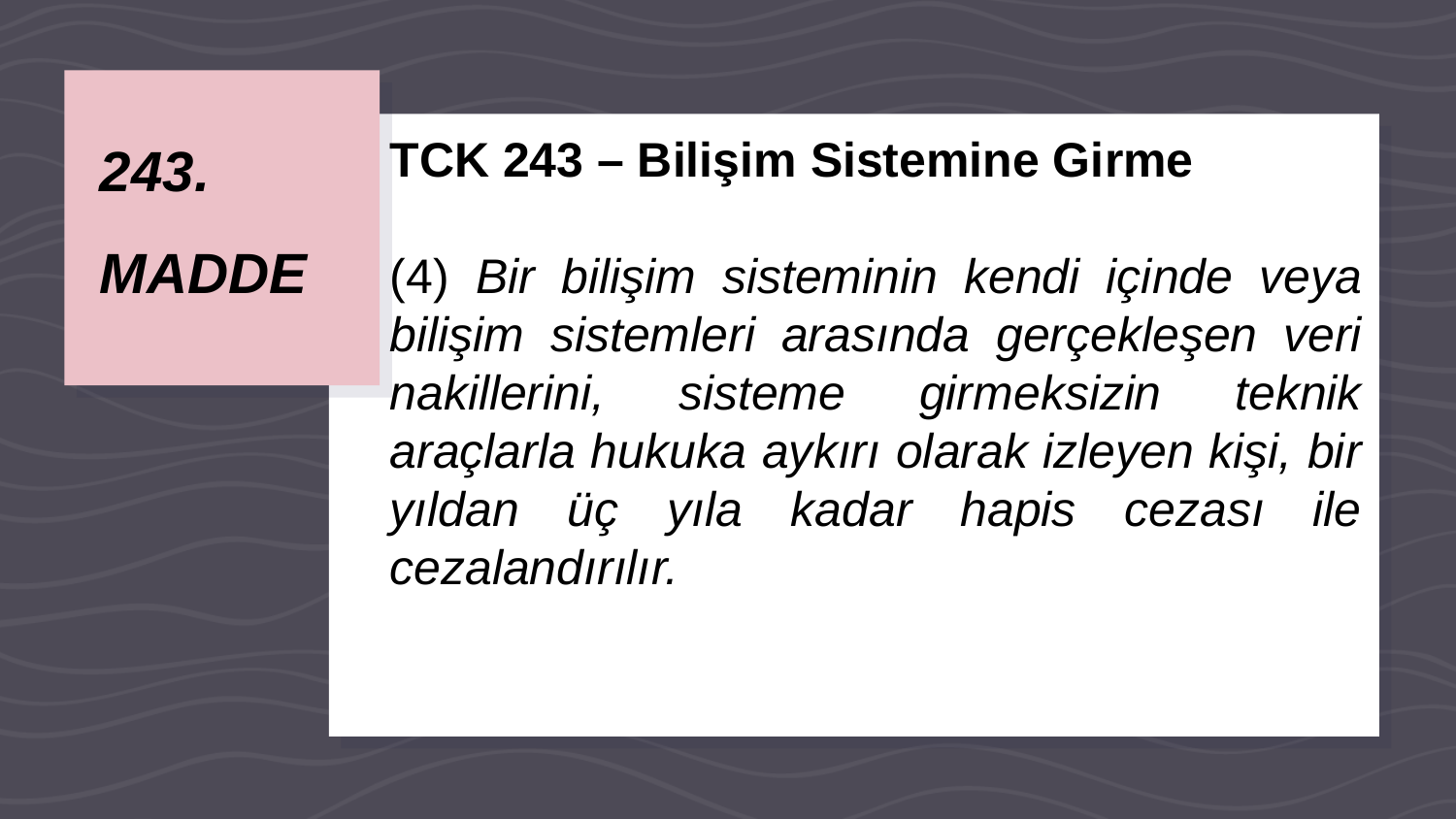

# 243. MADDE
TCK 243 – Bilişim Sistemine Girme

(4) Bir bilişim sisteminin kendi içinde veya bilişim sistemleri arasında gerçekleşen veri nakillerini, sisteme girmeksizin teknik araçlarla hukuka aykırı olarak izleyen kişi, bir yıldan üç yıla kadar hapis cezası ile cezalandırılır.